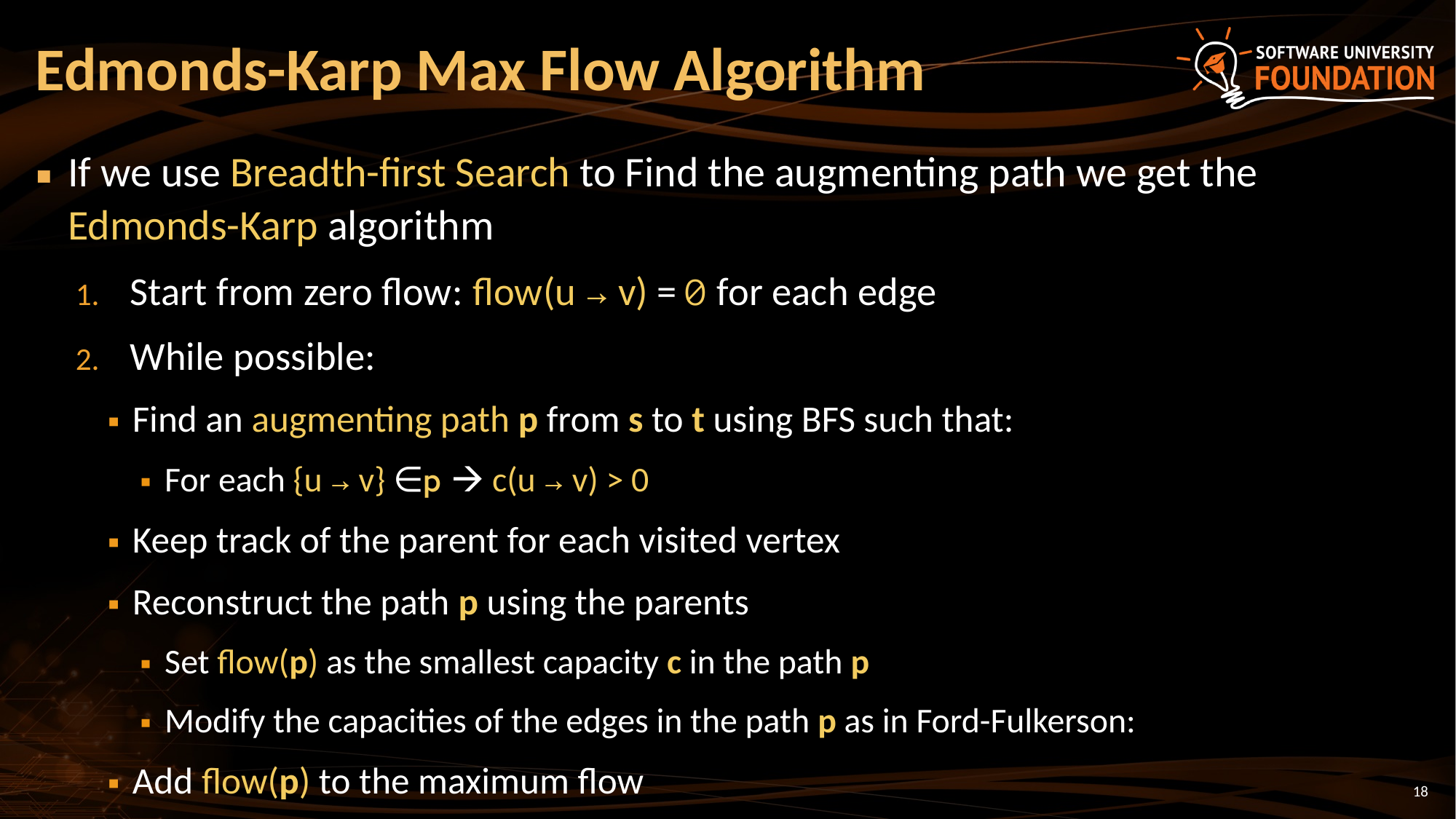

# Edmonds-Karp Max Flow Algorithm
If we use Breadth-first Search to Find the augmenting path we get the Edmonds-Karp algorithm
Start from zero flow: flow(u → v) = 0 for each edge
While possible:
Find an augmenting path p from s to t using BFS such that:
For each {u → v} ∈ p 🡪 c(u → v) > 0
Keep track of the parent for each visited vertex
Reconstruct the path p using the parents
Set flow(p) as the smallest capacity c in the path p
Modify the capacities of the edges in the path p as in Ford-Fulkerson:
Add flow(p) to the maximum flow

18